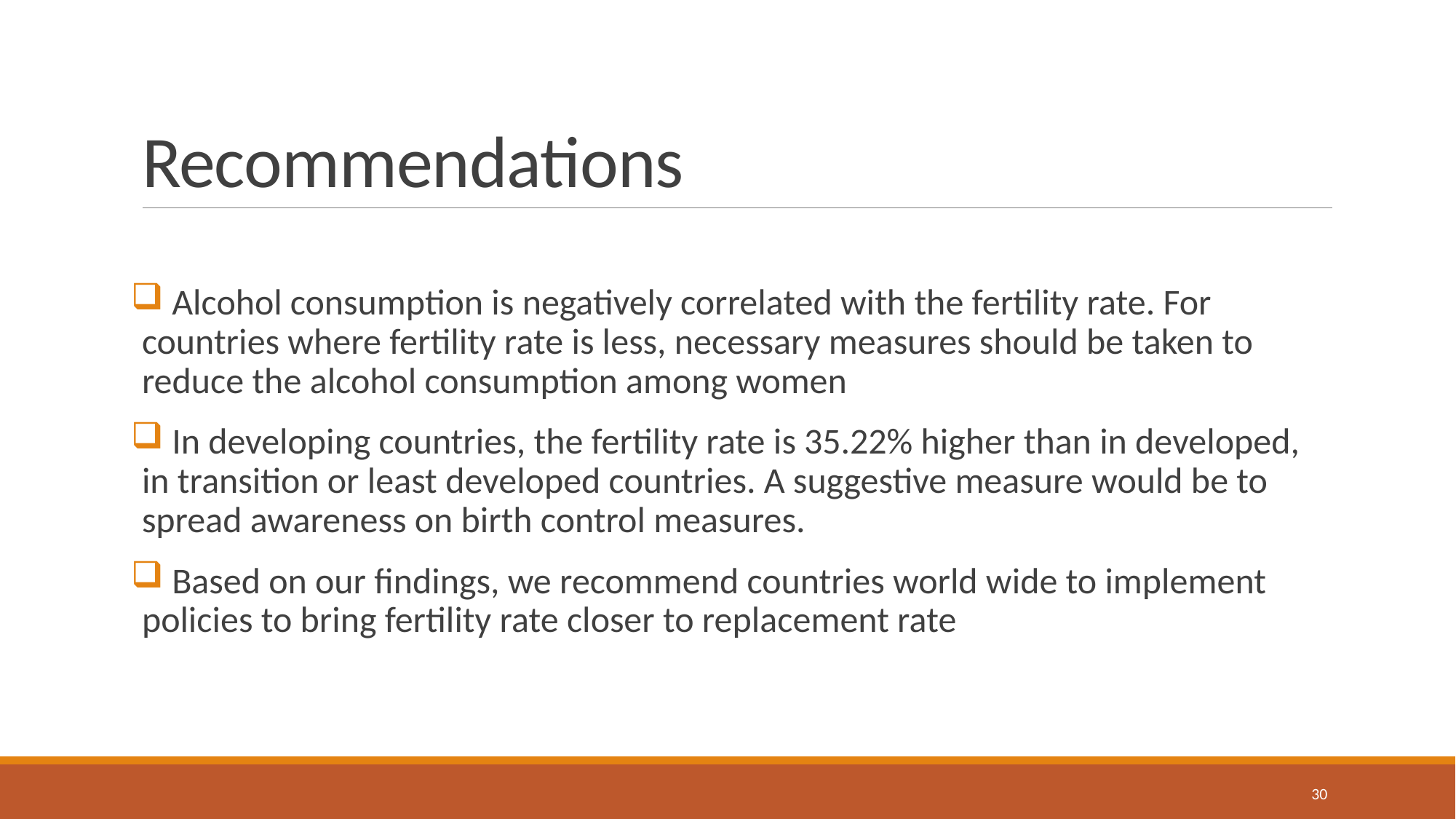

# Recommendations

 Alcohol consumption is negatively correlated with the fertility rate. For countries where fertility rate is less, necessary measures should be taken to reduce the alcohol consumption among women
 In developing countries, the fertility rate is 35.22% higher than in developed, in transition or least developed countries. A suggestive measure would be to spread awareness on birth control measures.
 Based on our findings, we recommend countries world wide to implement policies to bring fertility rate closer to replacement rate

30